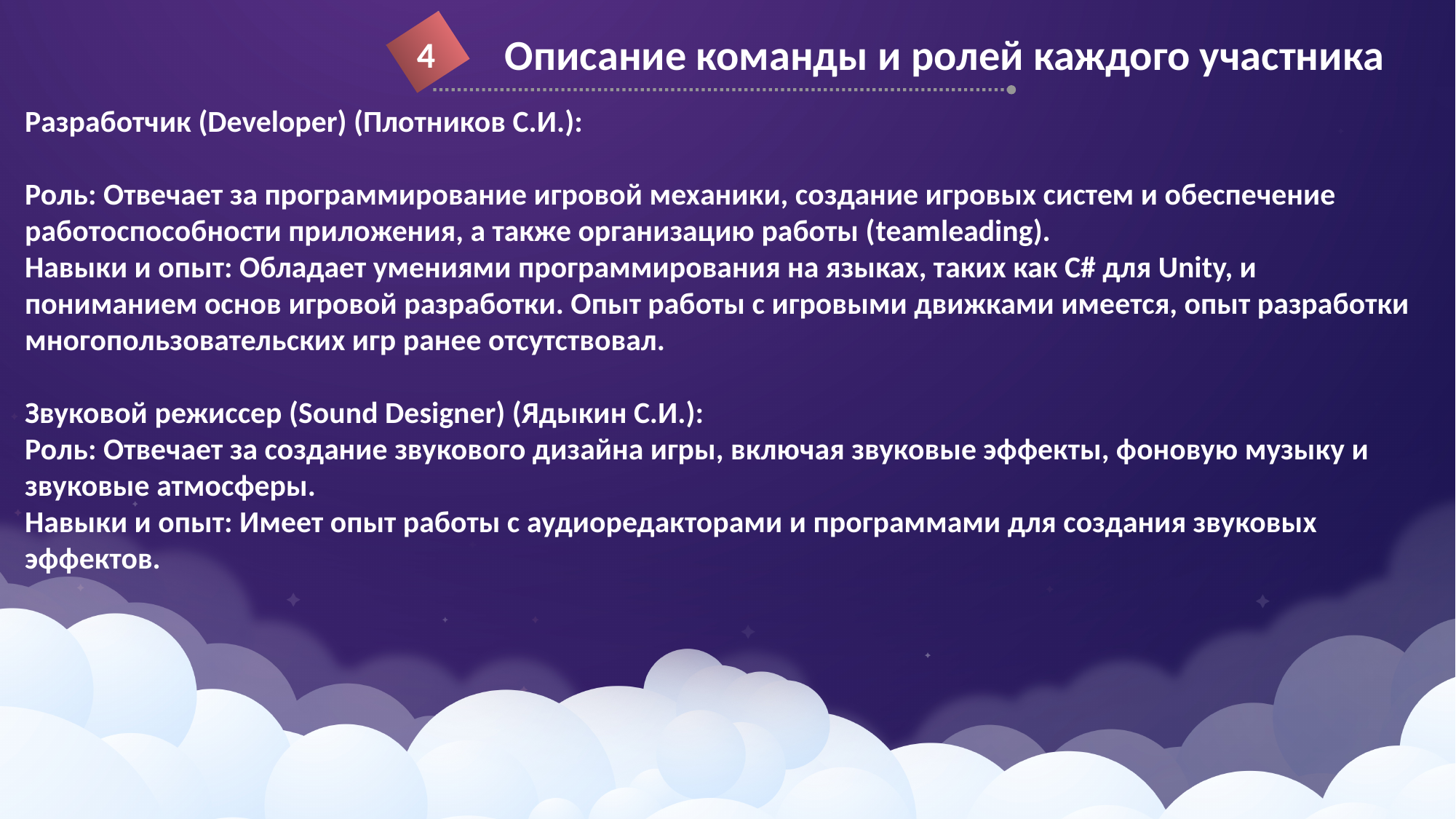

Описание команды и ролей каждого участника
4

Разработчик (Developer) (Плотников С.И.):

Роль: Отвечает за программирование игровой механики, создание игровых систем и обеспечение работоспособности приложения, а также организацию работы (teamleading).
Навыки и опыт: Обладает умениями программирования на языках, таких как C# для Unity, и пониманием основ игровой разработки. Опыт работы с игровыми движками имеется, опыт разработки многопользовательских игр ранее отсутствовал.

Звуковой режиссер (Sound Designer) (Ядыкин С.И.):
Роль: Отвечает за создание звукового дизайна игры, включая звуковые эффекты, фоновую музыку и звуковые атмосферы.
Навыки и опыт: Имеет опыт работы с аудиоредакторами и программами для создания звуковых эффектов.